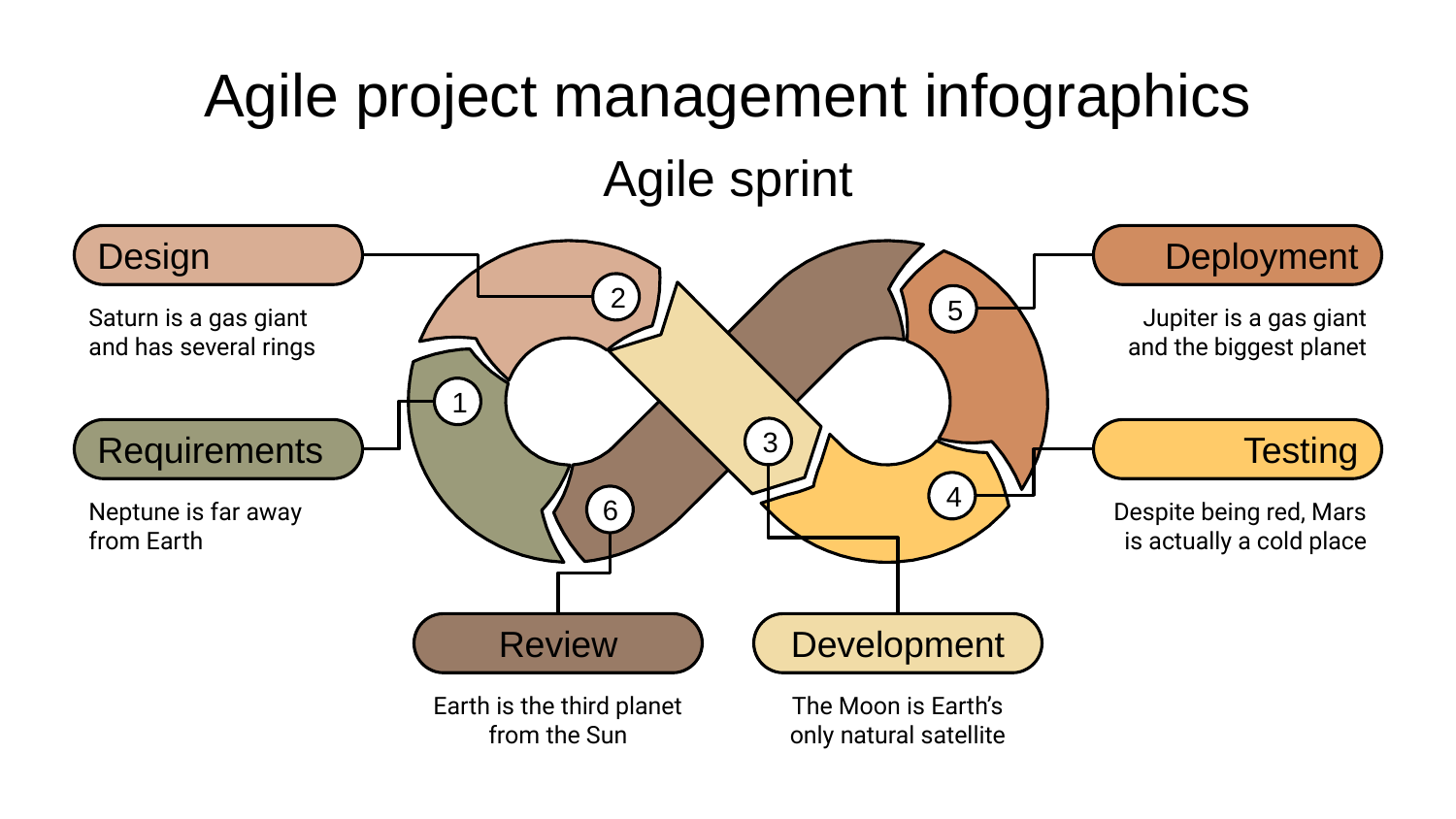

# Agile project management infographics
Agile sprint
Design
Saturn is a gas giant and has several rings
Deployment
Jupiter is a gas giant and the biggest planet

2

5

1
3

4
6

Requirements
Neptune is far away from Earth

Testing
Despite being red, Mars is actually a cold place

Review
Earth is the third planet from the Sun
Development
The Moon is Earth’s only natural satellite